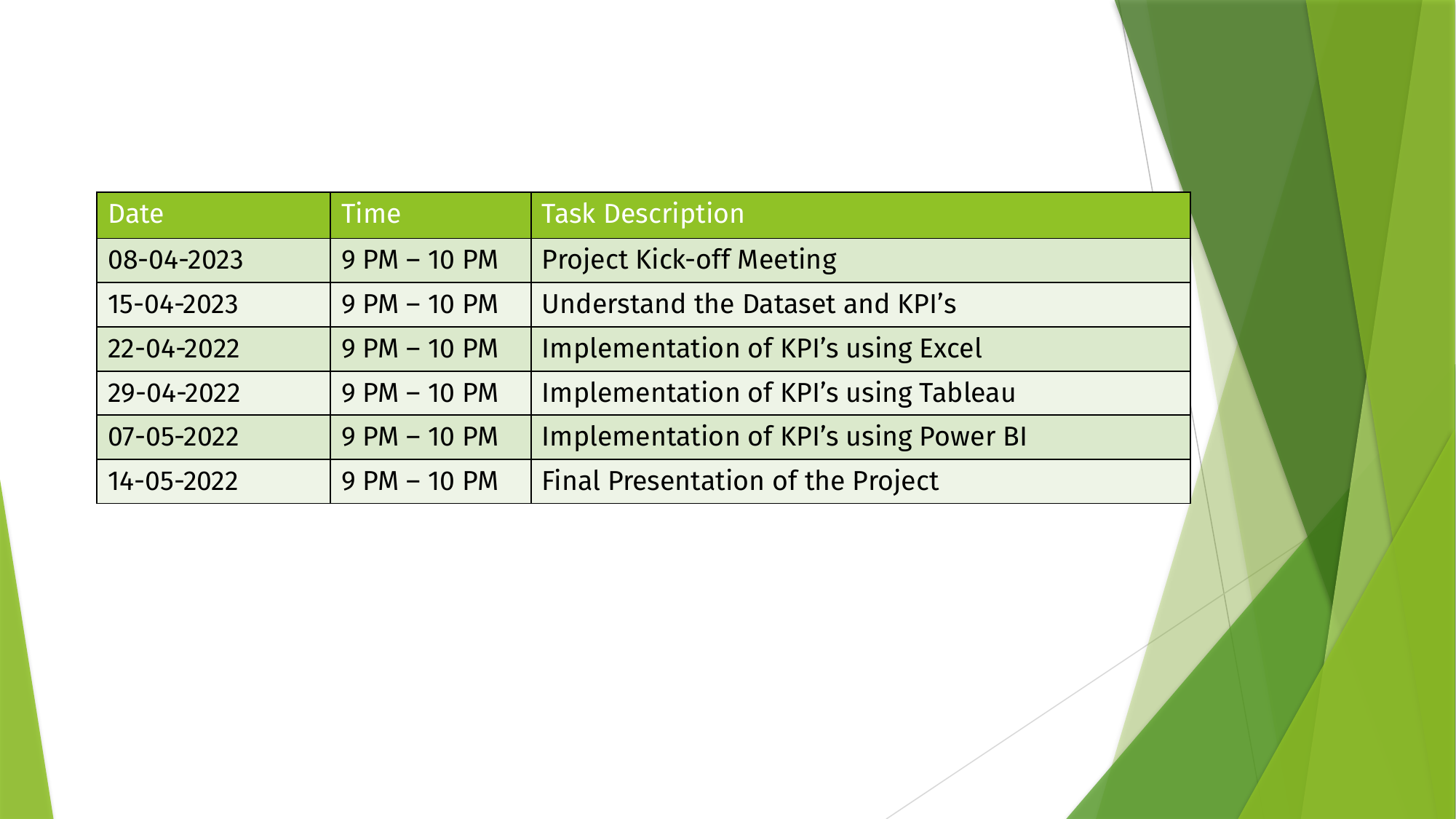

| Date | Time | Task Description |
| --- | --- | --- |
| 08-04-2023 | 9 PM – 10 PM | Project Kick-off Meeting |
| 15-04-2023 | 9 PM – 10 PM | Understand the Dataset and KPI’s |
| 22-04-2022 | 9 PM – 10 PM | Implementation of KPI’s using Excel |
| 29-04-2022 | 9 PM – 10 PM | Implementation of KPI’s using Tableau |
| 07-05-2022 | 9 PM – 10 PM | Implementation of KPI’s using Power BI |
| 14-05-2022 | 9 PM – 10 PM | Final Presentation of the Project |